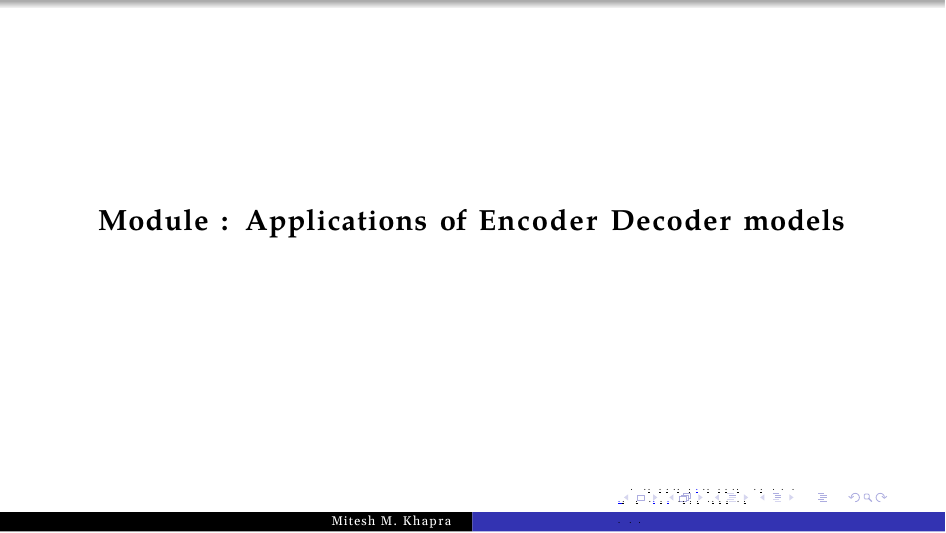

Module : Applications of Encoder Decoder models
. . . . . . . . . . . . . . .  .  .  . . .
. . . . . . . . . . . . . . . .  .	. . .	16/60
CS7015 (Deep Learning) :  Lecture 15
Mitesh M. Khapra